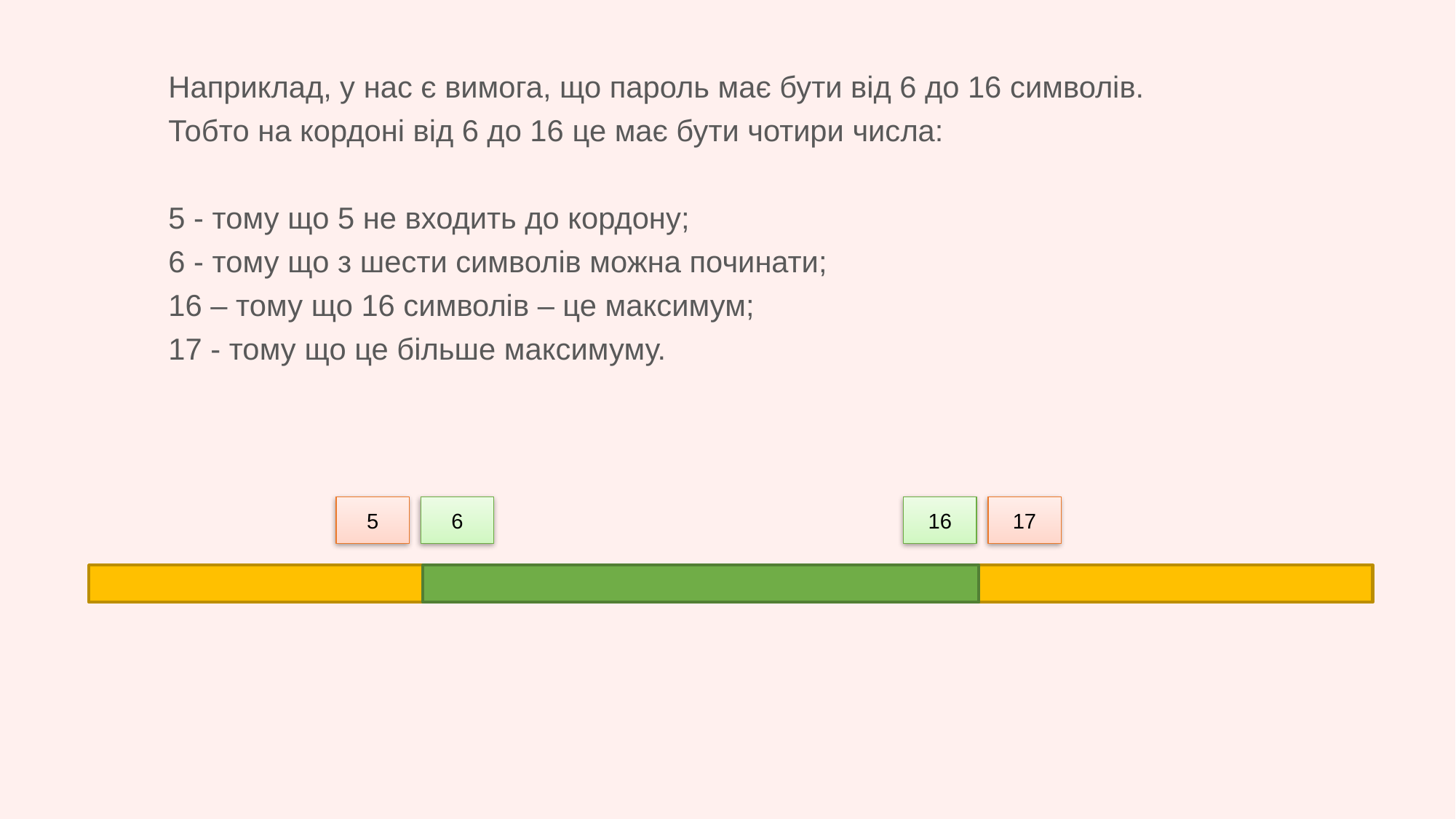

Наприклад, у нас є вимога, що пароль має бути від 6 до 16 символів. Тобто на кордоні від 6 до 16 це має бути чотири числа:

5 - тому що 5 не входить до кордону;
6 - тому що з шести символів можна починати;
16 – тому що 16 символів – це максимум;
17 - тому що це більше максимуму.
5
6
16
17